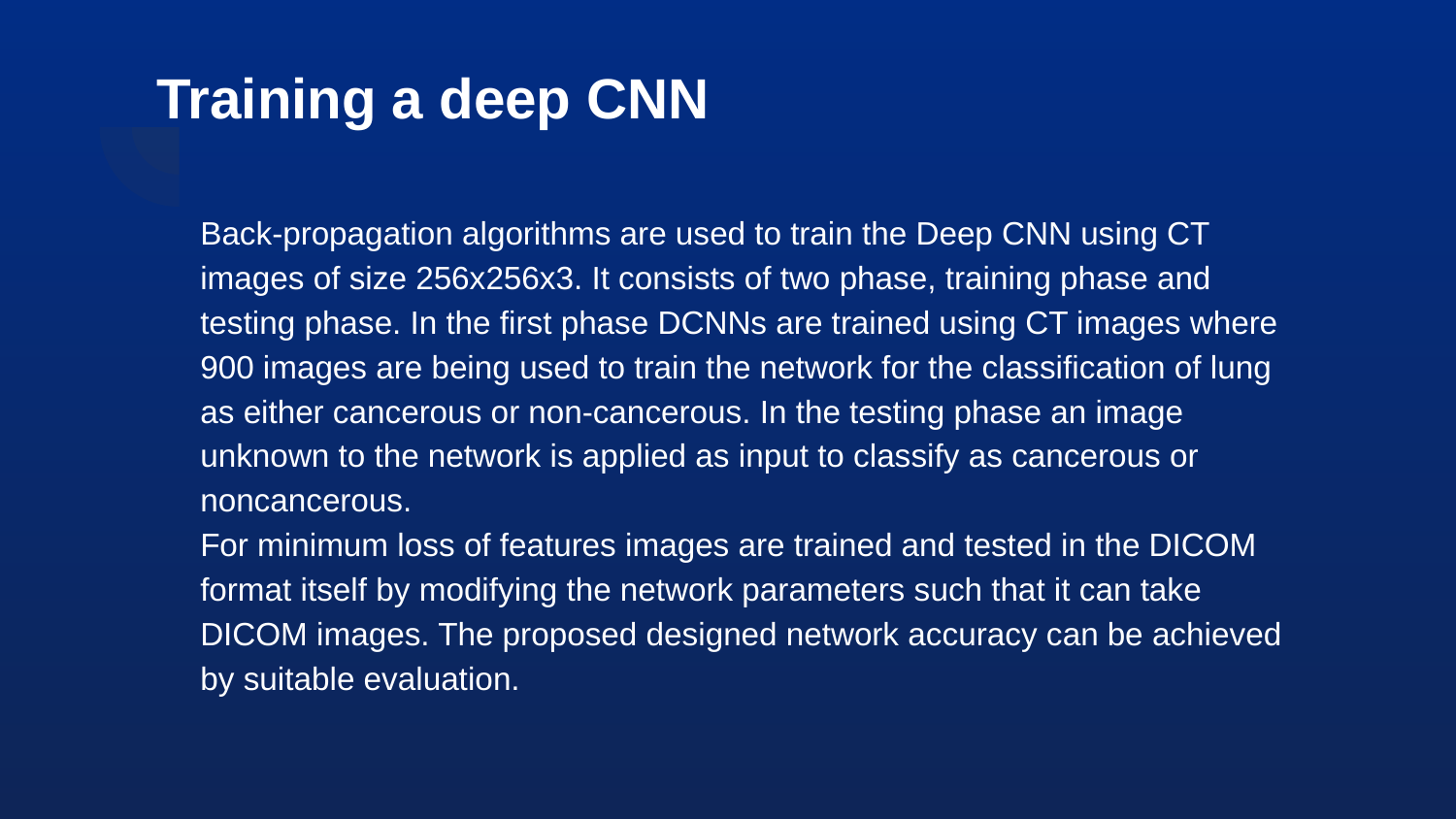

# Training a deep CNN
Back-propagation algorithms are used to train the Deep CNN using CT images of size 256x256x3. It consists of two phase, training phase and testing phase. In the first phase DCNNs are trained using CT images where 900 images are being used to train the network for the classification of lung as either cancerous or non-cancerous. In the testing phase an image unknown to the network is applied as input to classify as cancerous or noncancerous.
For minimum loss of features images are trained and tested in the DICOM format itself by modifying the network parameters such that it can take DICOM images. The proposed designed network accuracy can be achieved by suitable evaluation.